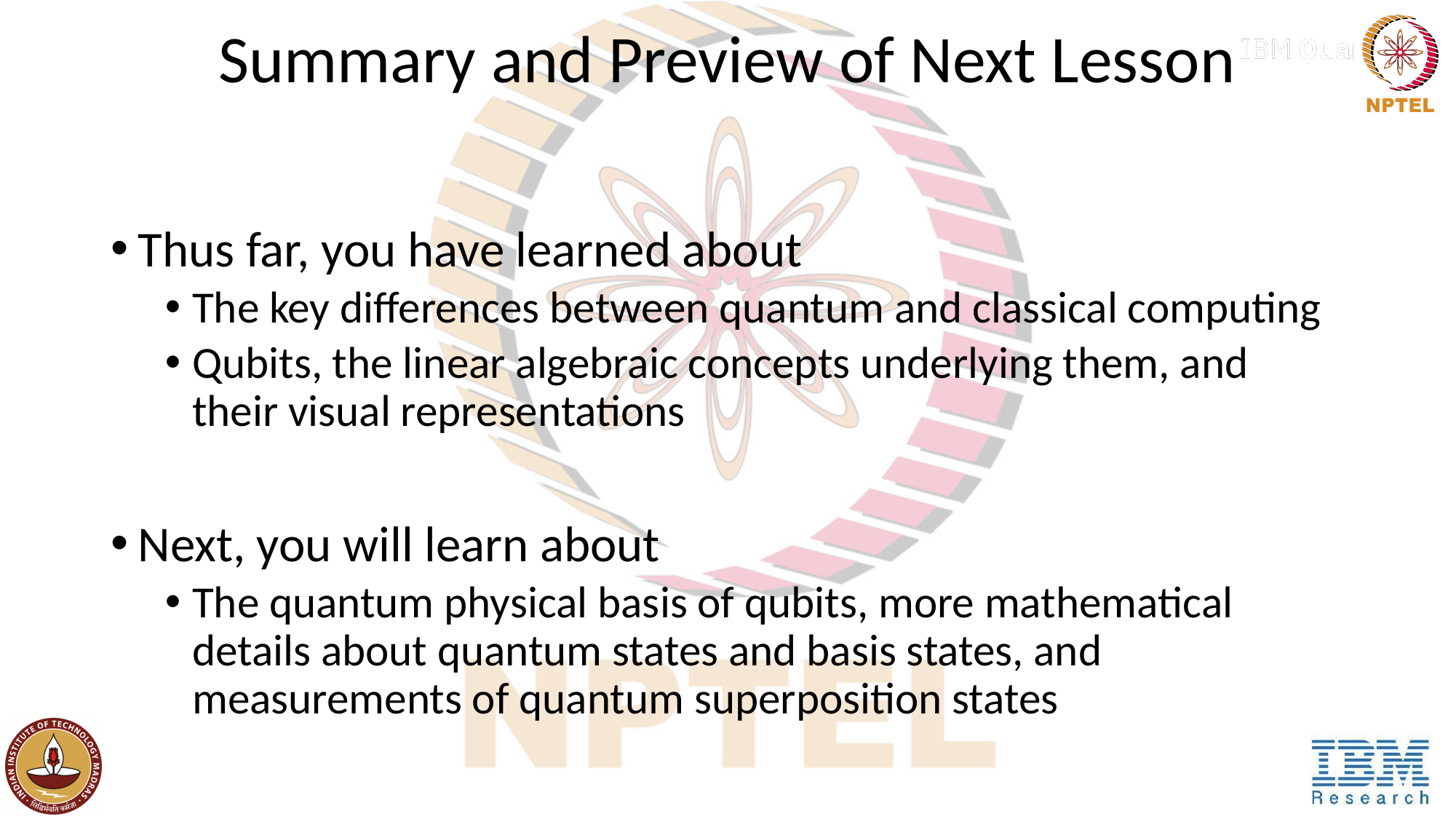

# Summary and Preview of Next Lesson
Thus far, you have learned about
The key differences between quantum and classical computing
Qubits, the linear algebraic concepts underlying them, and their visual representations

Next, you will learn about
The quantum physical basis of qubits, more mathematical details about quantum states and basis states, and measurements of quantum superposition states